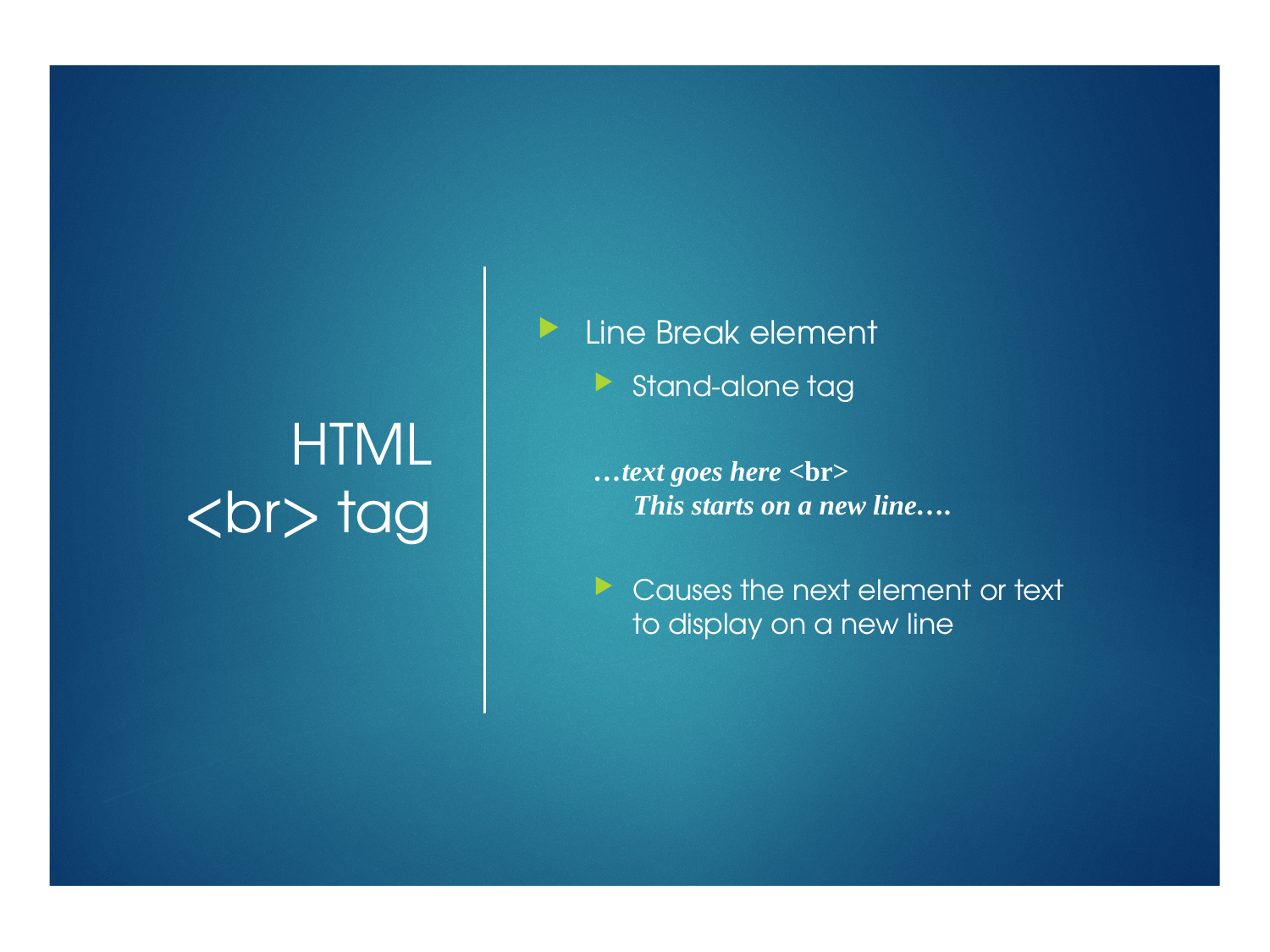

# HTML <br> tag
Line Break element
Stand-alone tag
…text goes here <br>
This starts on a new line….
Causes the next element or text to display on a new line